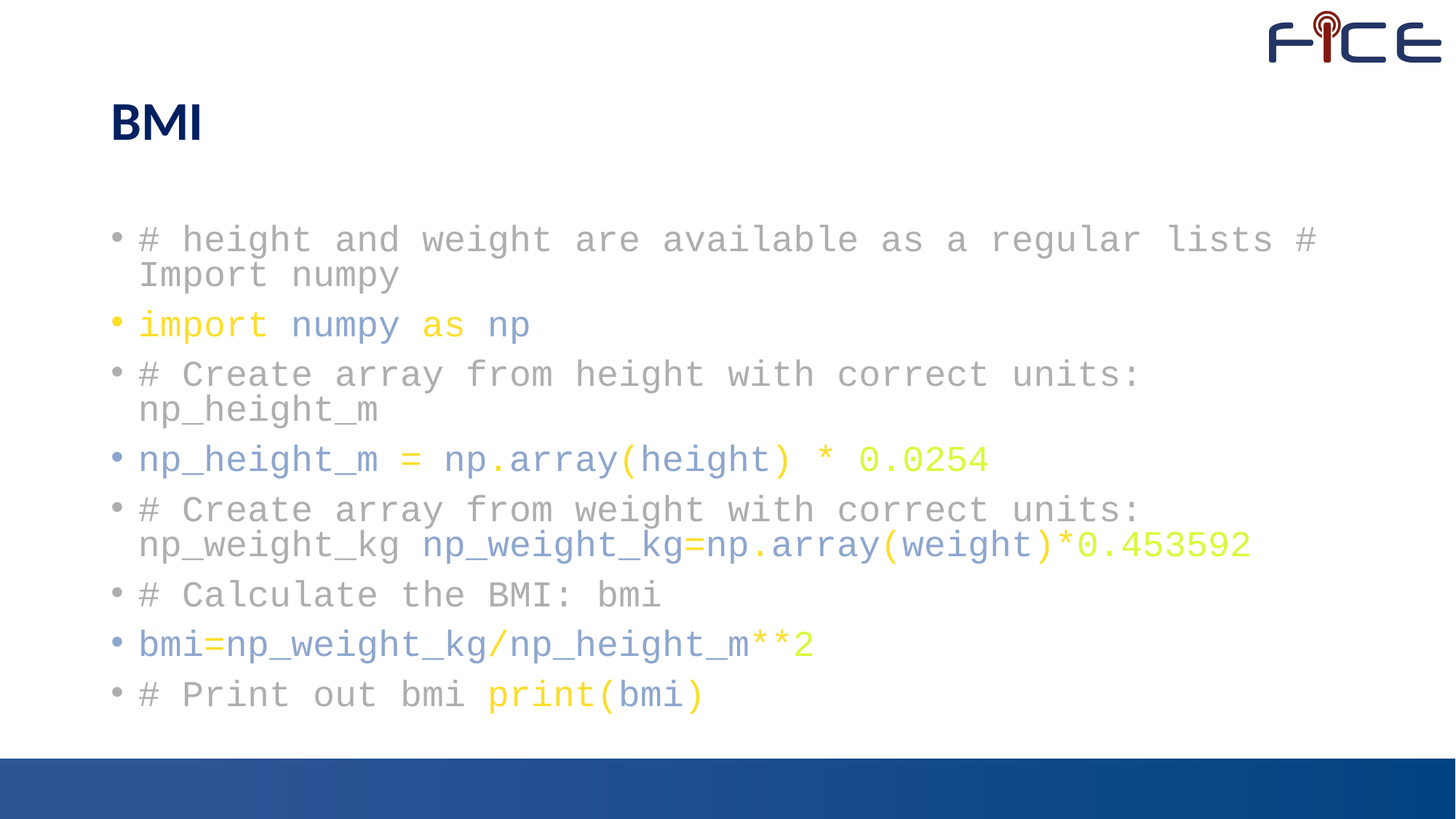

# BMI
# height and weight are available as a regular lists # Import numpy
import numpy as np
# Create array from height with correct units: np_height_m
np_height_m = np.array(height) * 0.0254
# Create array from weight with correct units: np_weight_kg np_weight_kg=np.array(weight)*0.453592
# Calculate the BMI: bmi
bmi=np_weight_kg/np_height_m**2
# Print out bmi print(bmi)